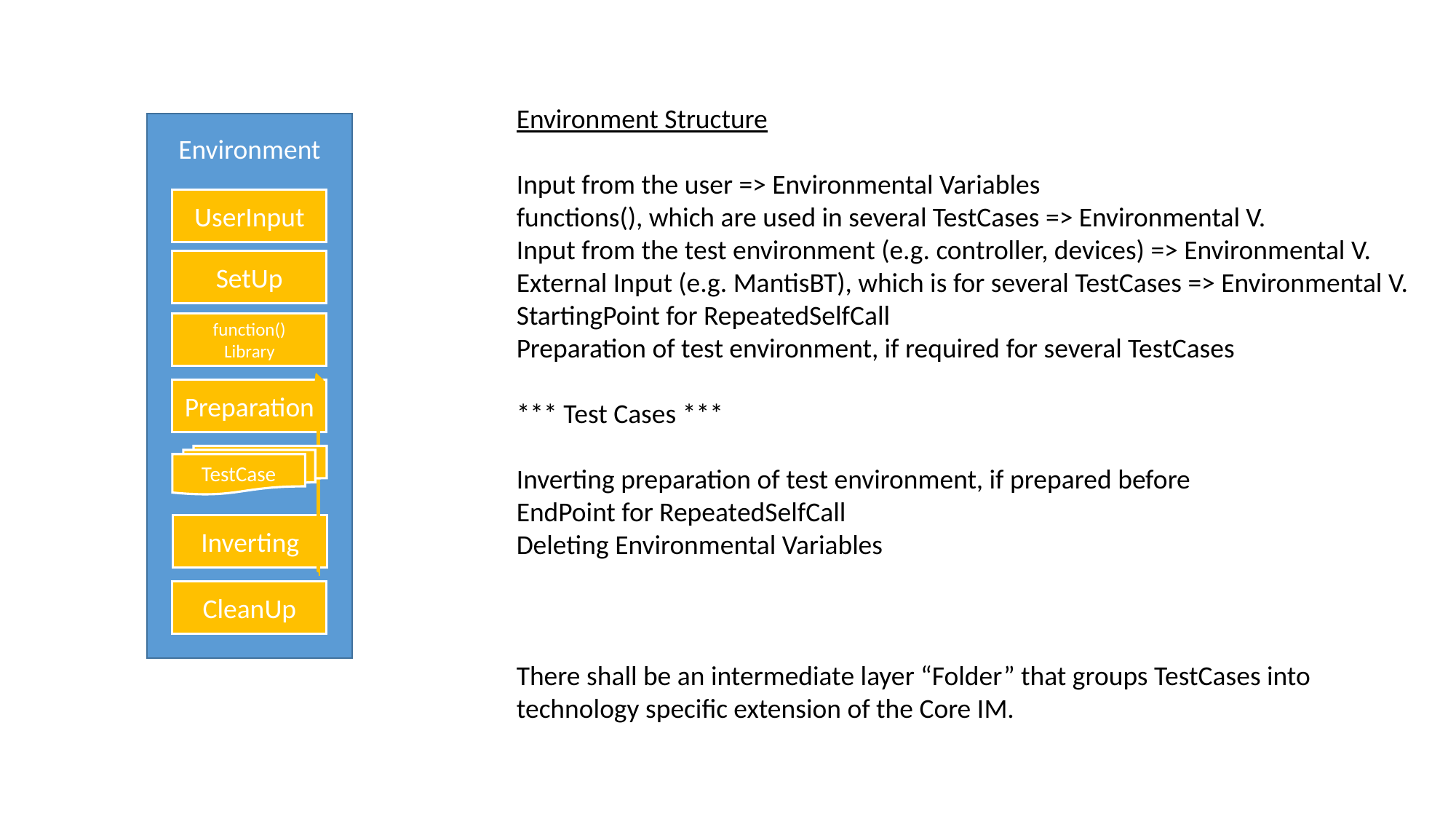

Environment Structure

Input from the user => Environmental Variables
functions(), which are used in several TestCases => Environmental V.
Input from the test environment (e.g. controller, devices) => Environmental V.
External Input (e.g. MantisBT), which is for several TestCases => Environmental V.
StartingPoint for RepeatedSelfCall
Preparation of test environment, if required for several TestCases

*** Test Cases ***

Inverting preparation of test environment, if prepared before
EndPoint for RepeatedSelfCall
Deleting Environmental Variables

There shall be an intermediate layer “Folder” that groups TestCases into
technology specific extension of the Core IM.

Environment
UserInput
SetUp
function()
Library

Preparation
TestCase
Inverting

CleanUp